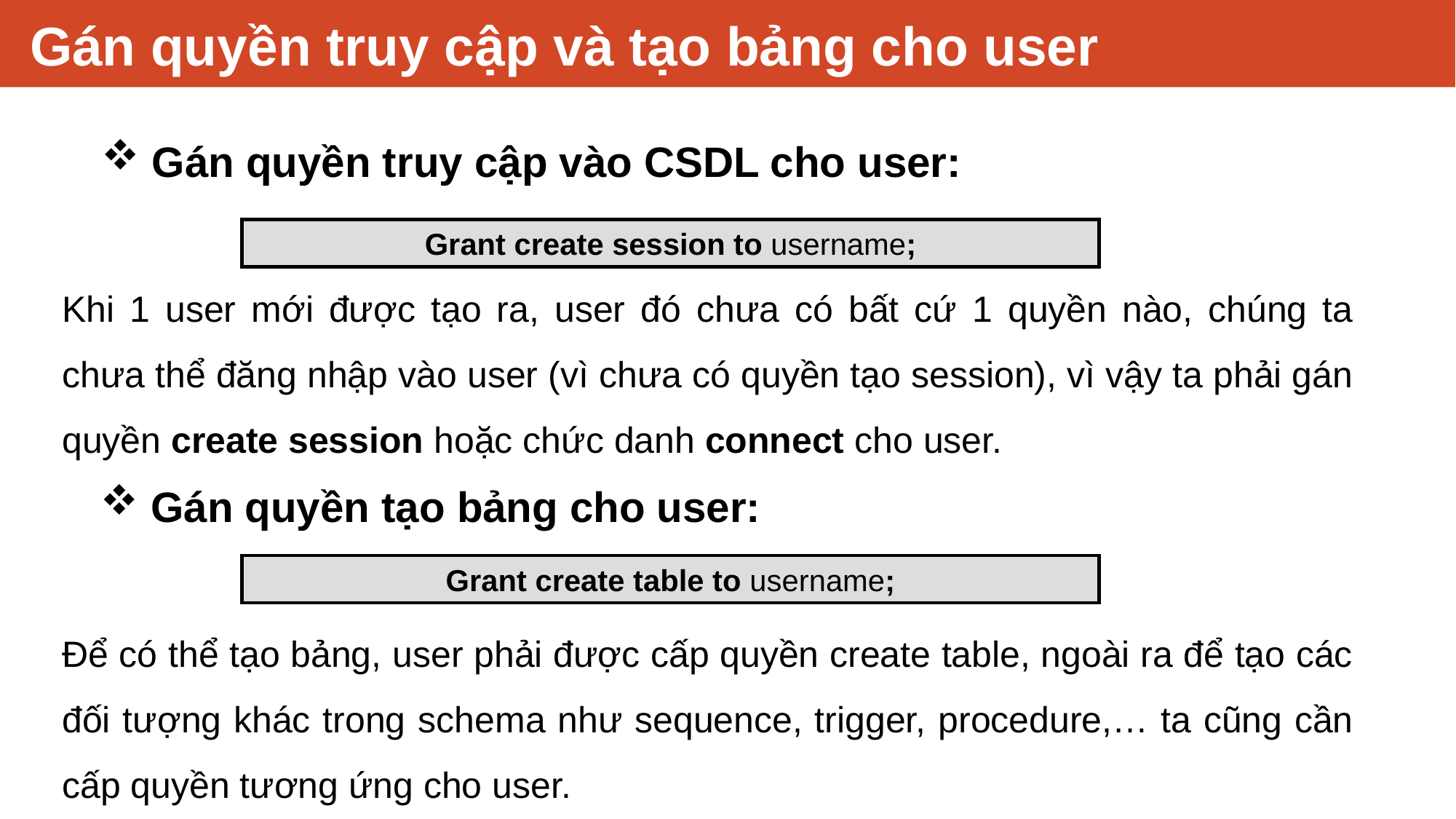

# Gán quyền truy cập và tạo bảng cho user
 Gán quyền truy cập vào CSDL cho user:

Grant create session to username;
Khi 1 user mới được tạo ra, user đó chưa có bất cứ 1 quyền nào, chúng ta chưa thể đăng nhập vào user (vì chưa có quyền tạo session), vì vậy ta phải gán quyền create session hoặc chức danh connect cho user.
 Gán quyền tạo bảng cho user:

Grant create table to username;
Để có thể tạo bảng, user phải được cấp quyền create table, ngoài ra để tạo các đối tượng khác trong schema như sequence, trigger, procedure,… ta cũng cần cấp quyền tương ứng cho user.